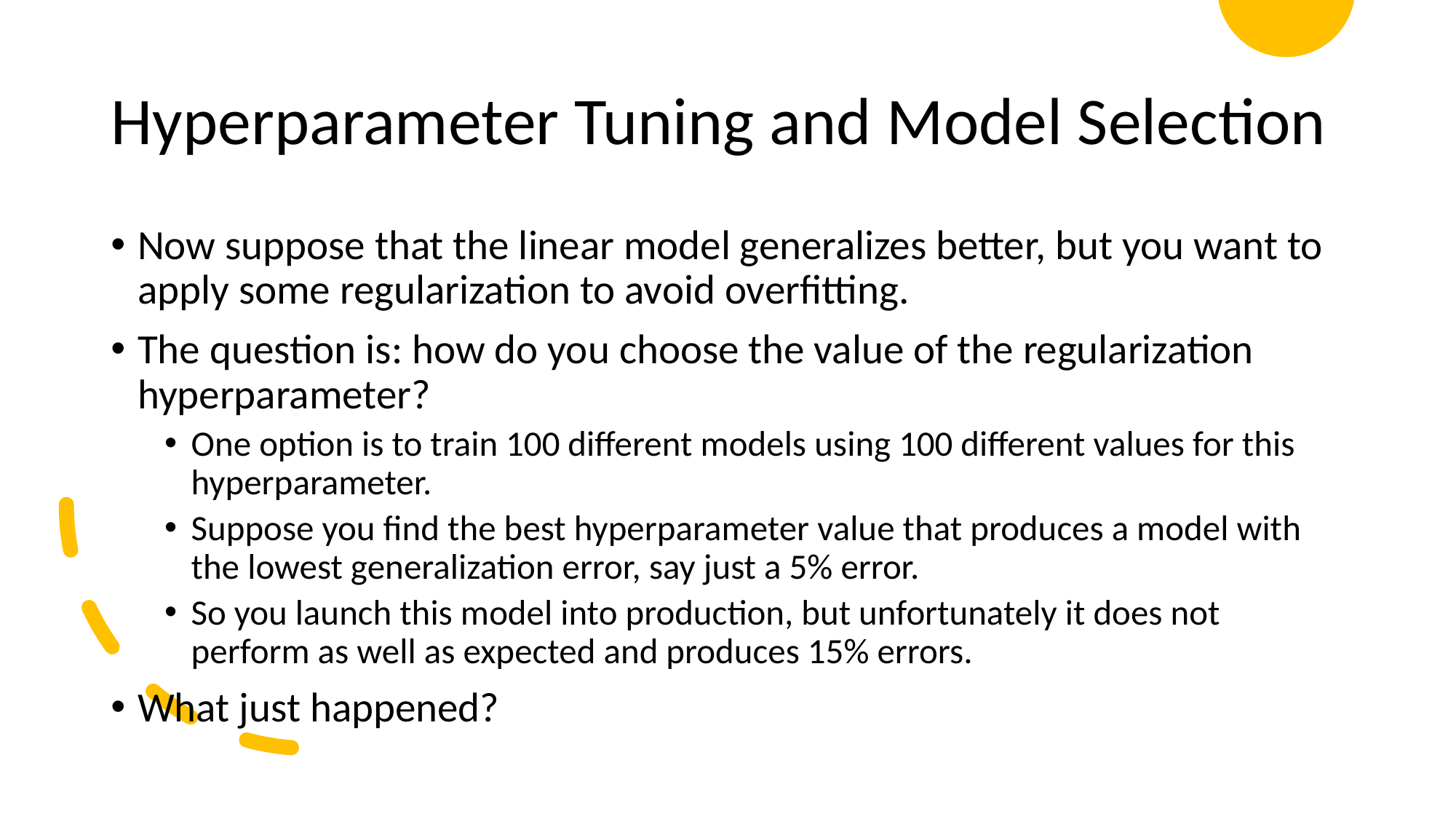

# Hyperparameter Tuning and Model Selection
Now suppose that the linear model generalizes better, but you want to apply some regularization to avoid overfitting.
The question is: how do you choose the value of the regularization hyperparameter?
One option is to train 100 different models using 100 different values for this hyperparameter.
Suppose you find the best hyperparameter value that produces a model with the lowest generalization error, say just a 5% error.
So you launch this model into production, but unfortunately it does not perform as well as expected and produces 15% errors.
What just happened?